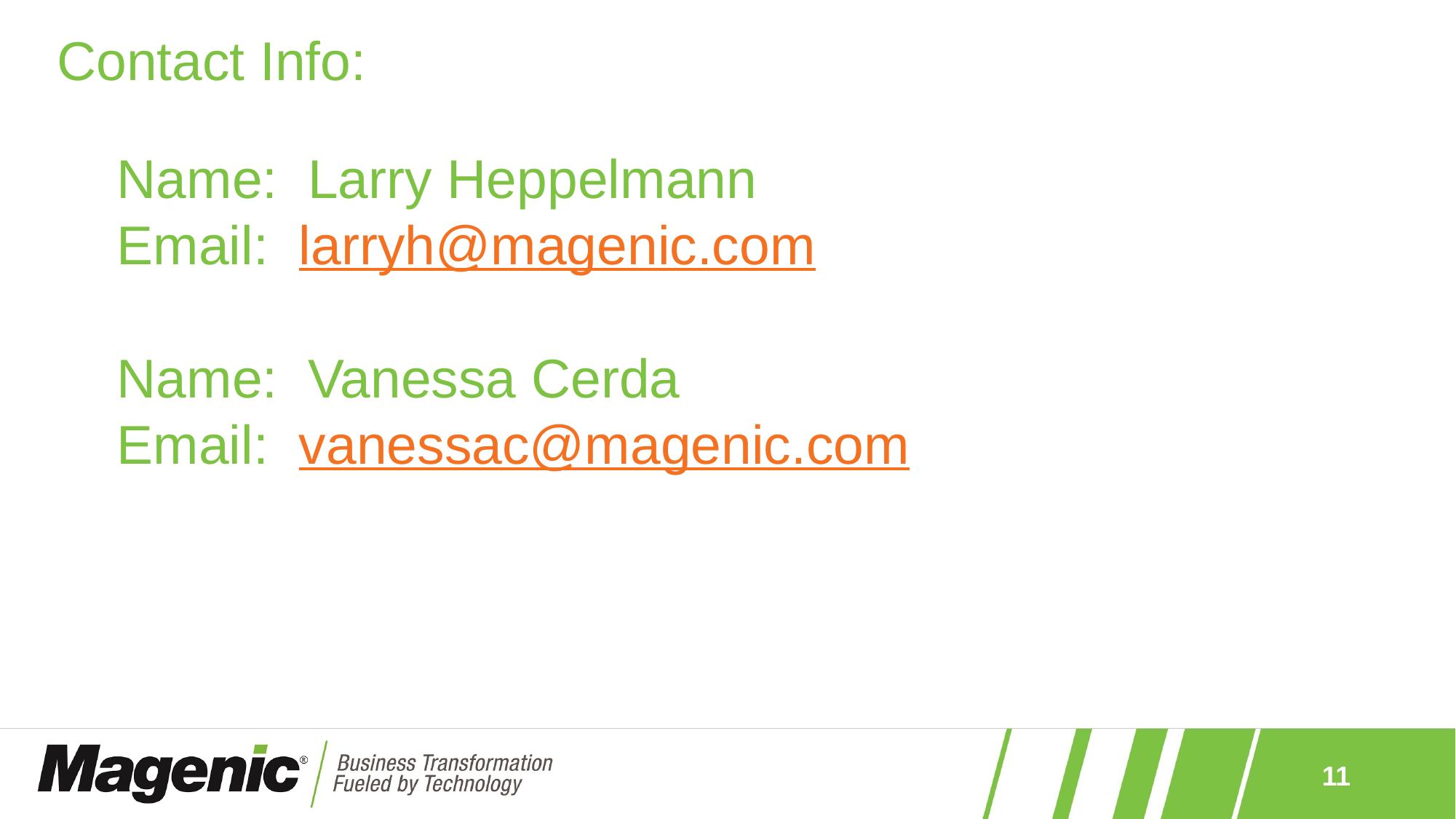

# Contact Info:

Name:  Larry Heppelmann
Email:  larryh@magenic.com

Name:  Vanessa Cerda
Email:  vanessac@magenic.com

Thank you !